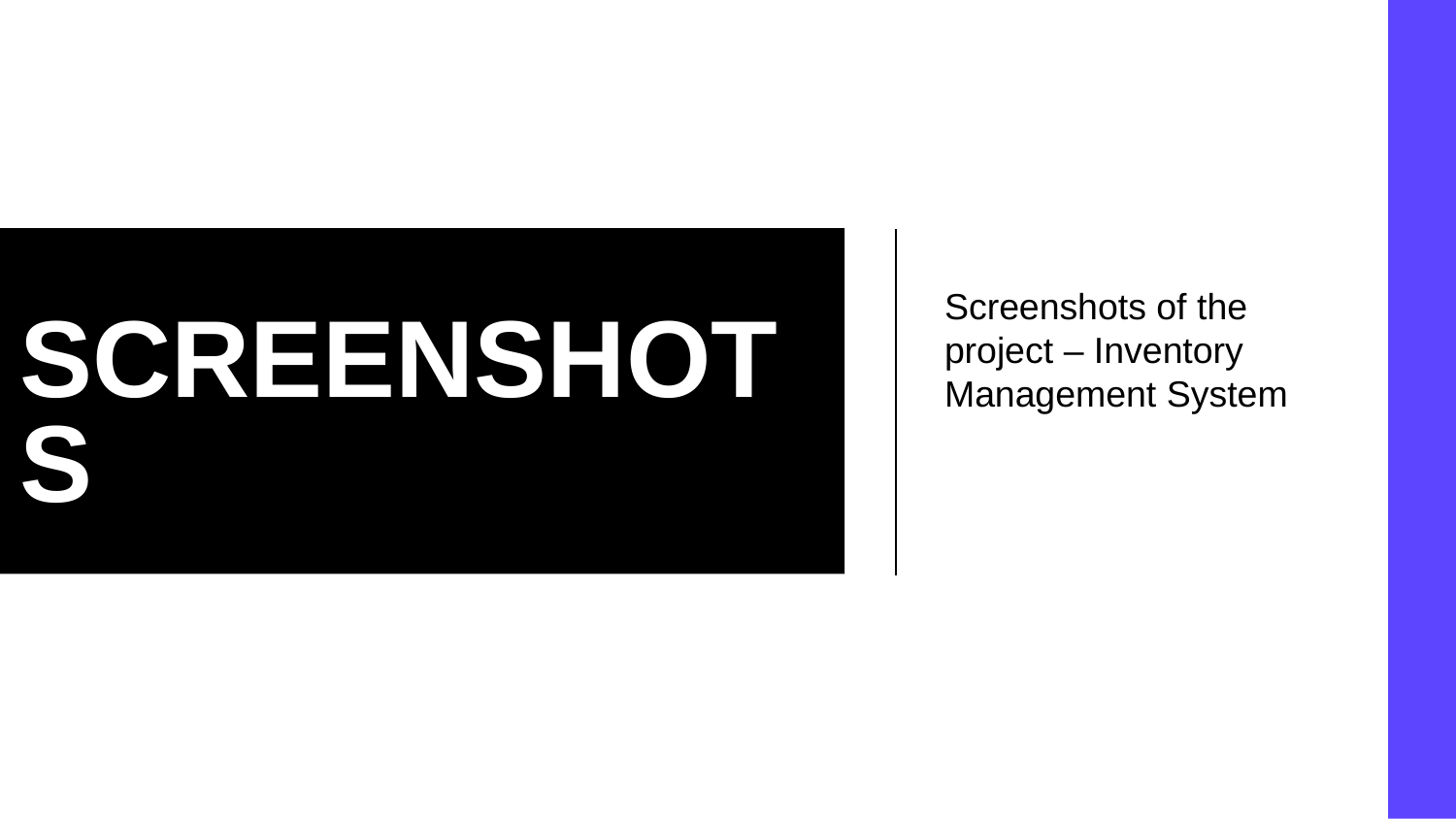

Screenshots of the project – Inventory Management System
# SCREENSHOTS